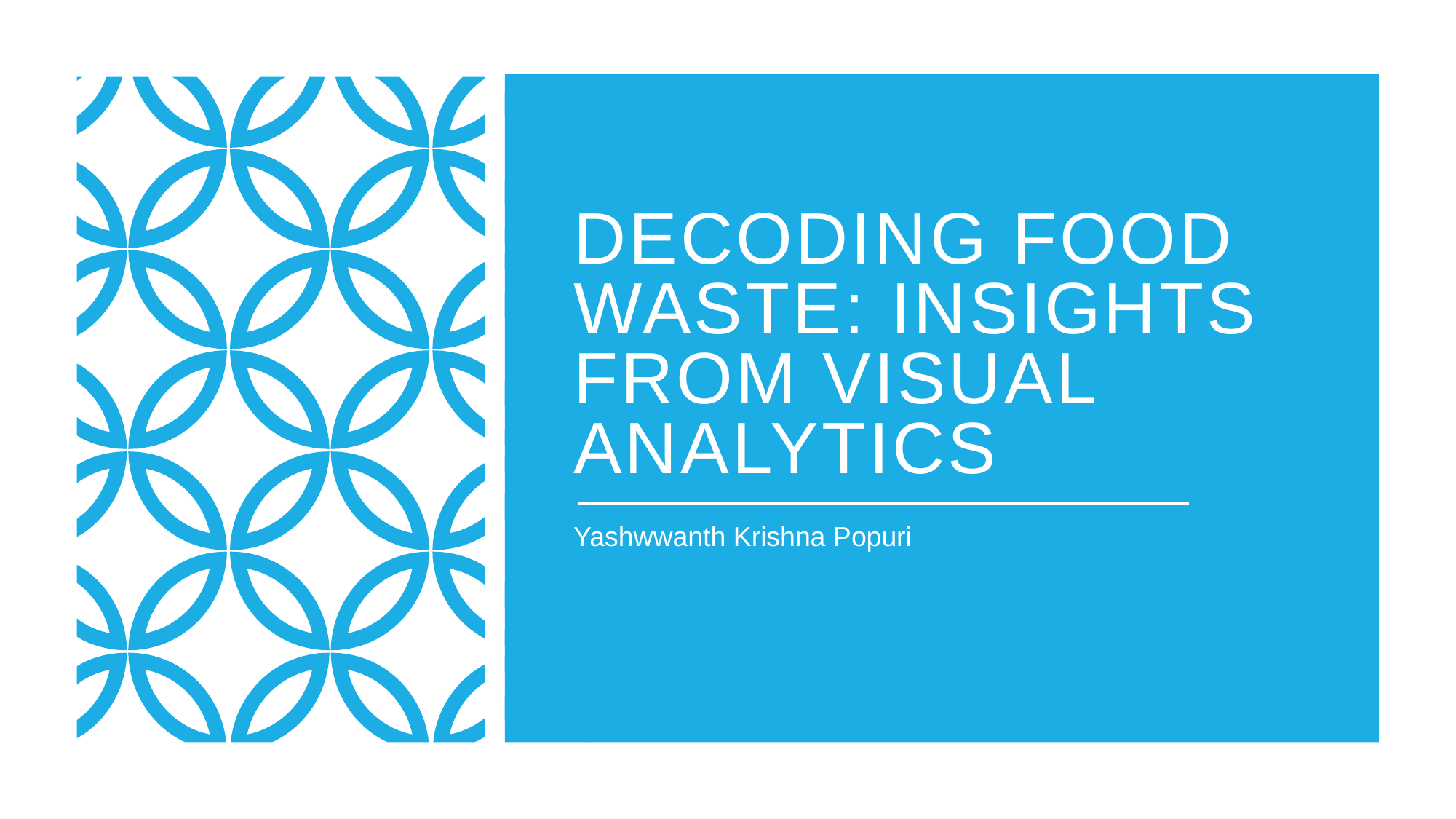

# Decoding Food Waste: Insights from Visual Analytics

Yashwwanth Krishna Popuri